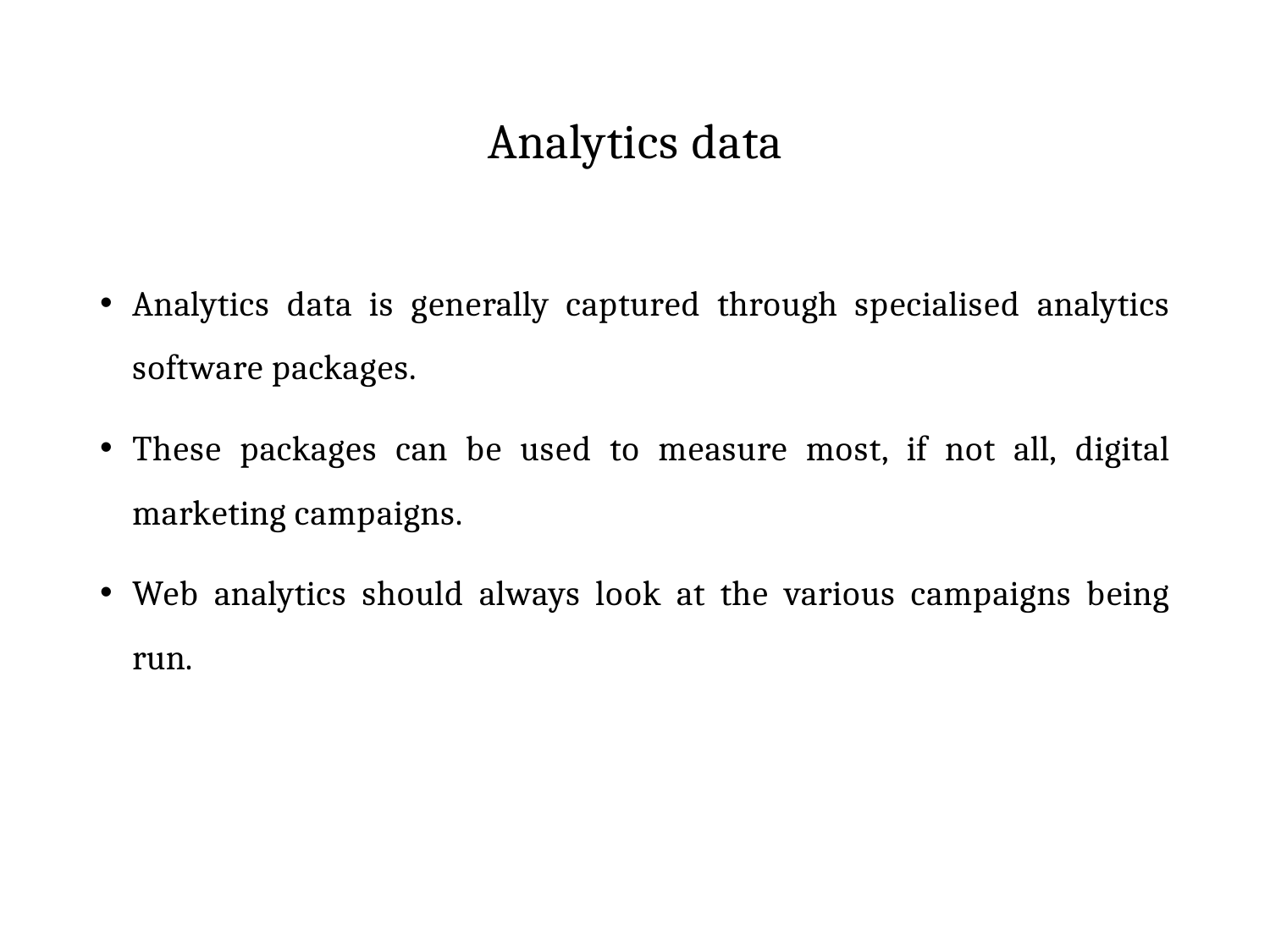

# Analytics data
Analytics data is generally captured through specialised analytics software packages.
These packages can be used to measure most, if not all, digital marketing campaigns.
Web analytics should always look at the various campaigns being run.